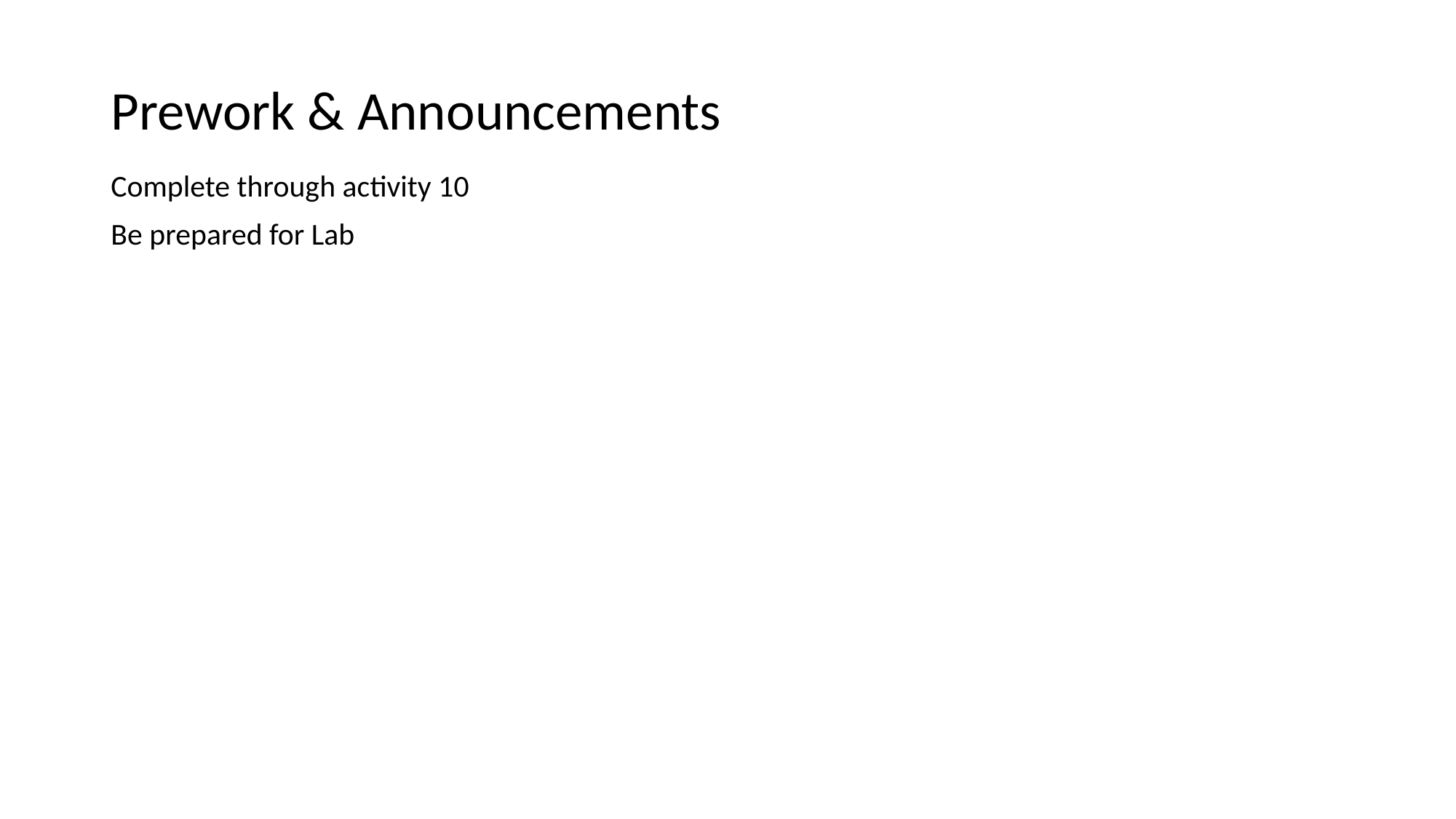

# Prework & Announcements
Complete through activity 10
Be prepared for Lab